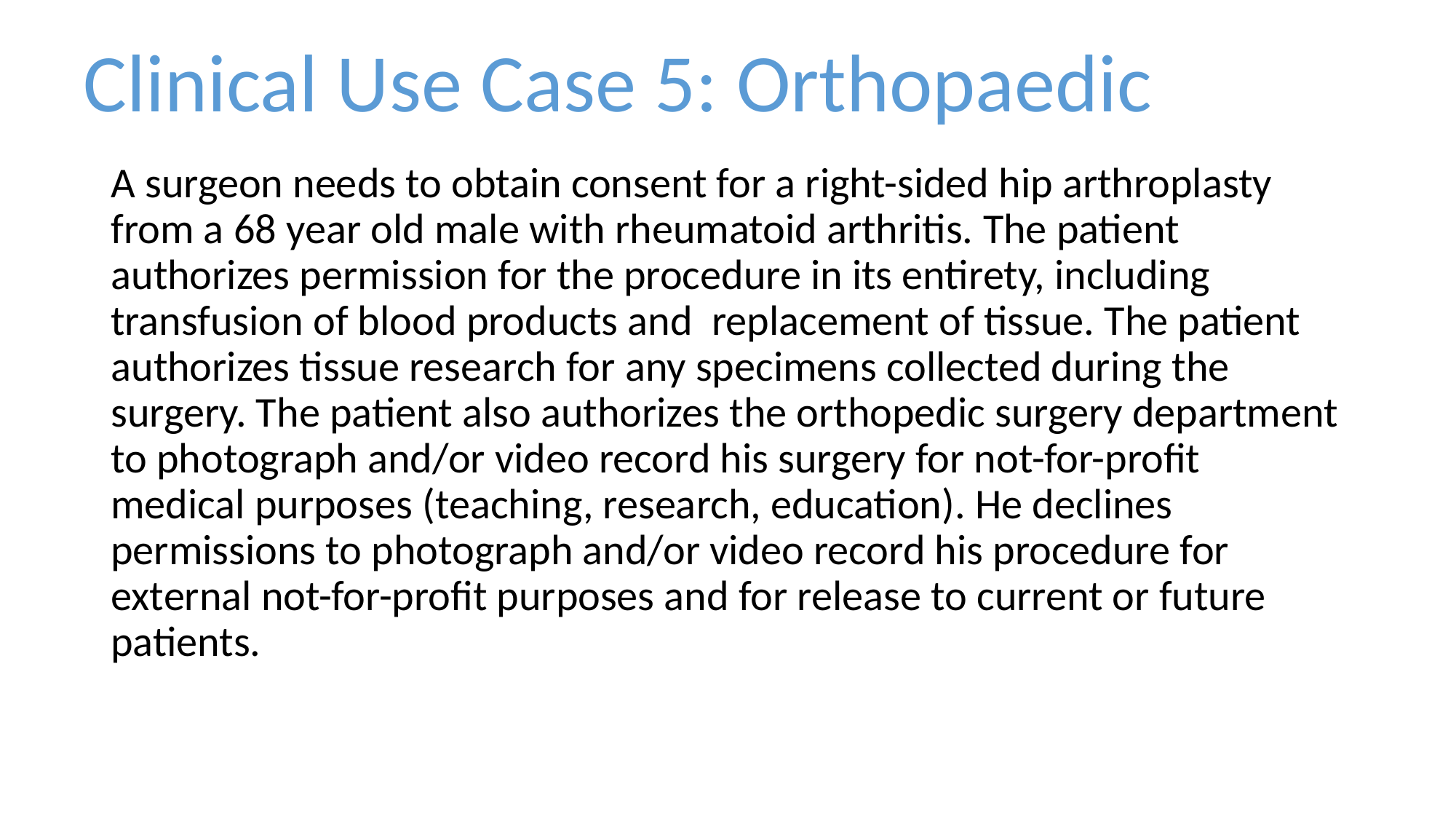

Clinical Use Case 5: Orthopaedic
A surgeon needs to obtain consent for a right-sided hip arthroplasty from a 68 year old male with rheumatoid arthritis. The patient authorizes permission for the procedure in its entirety, including transfusion of blood products and  replacement of tissue. The patient authorizes tissue research for any specimens collected during the surgery. The patient also authorizes the orthopedic surgery department to photograph and/or video record his surgery for not-for-profit medical purposes (teaching, research, education). He declines permissions to photograph and/or video record his procedure for external not-for-profit purposes and for release to current or future patients.